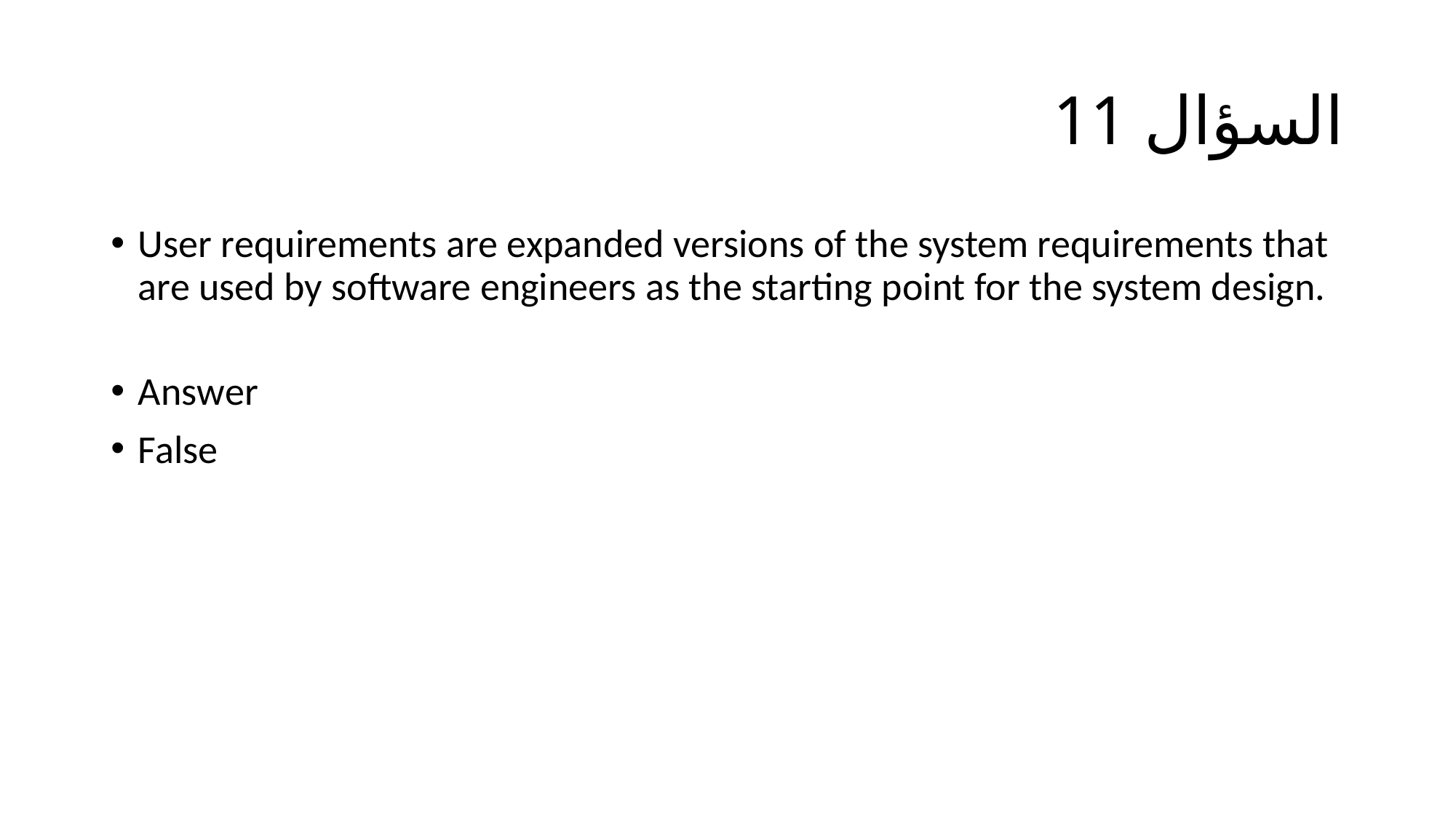

# السؤال 11
User requirements are expanded versions of the system requirements that are used by software engineers as the starting point for the system design.
Answer
False